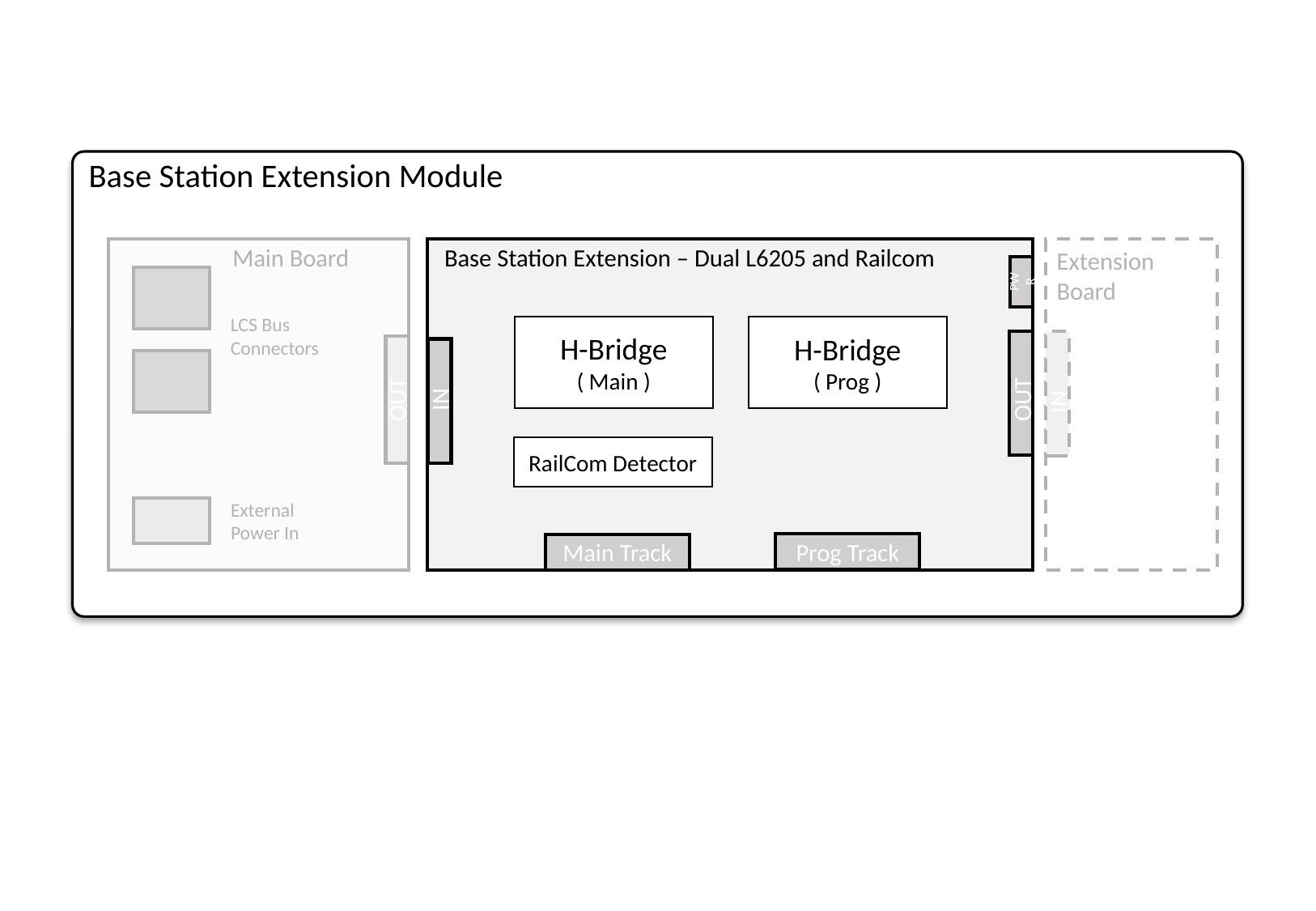

Base Station Extension Module

Main Board

LCS Bus
Connectors

External
Power In

Base Station Extension – Dual L6205 and Railcom

Extension
Board
PWR
H-Bridge
( Main )
H-Bridge
( Prog )

OUT
OUT
IN
IN
RailCom Detector
Prog Track
Main Track